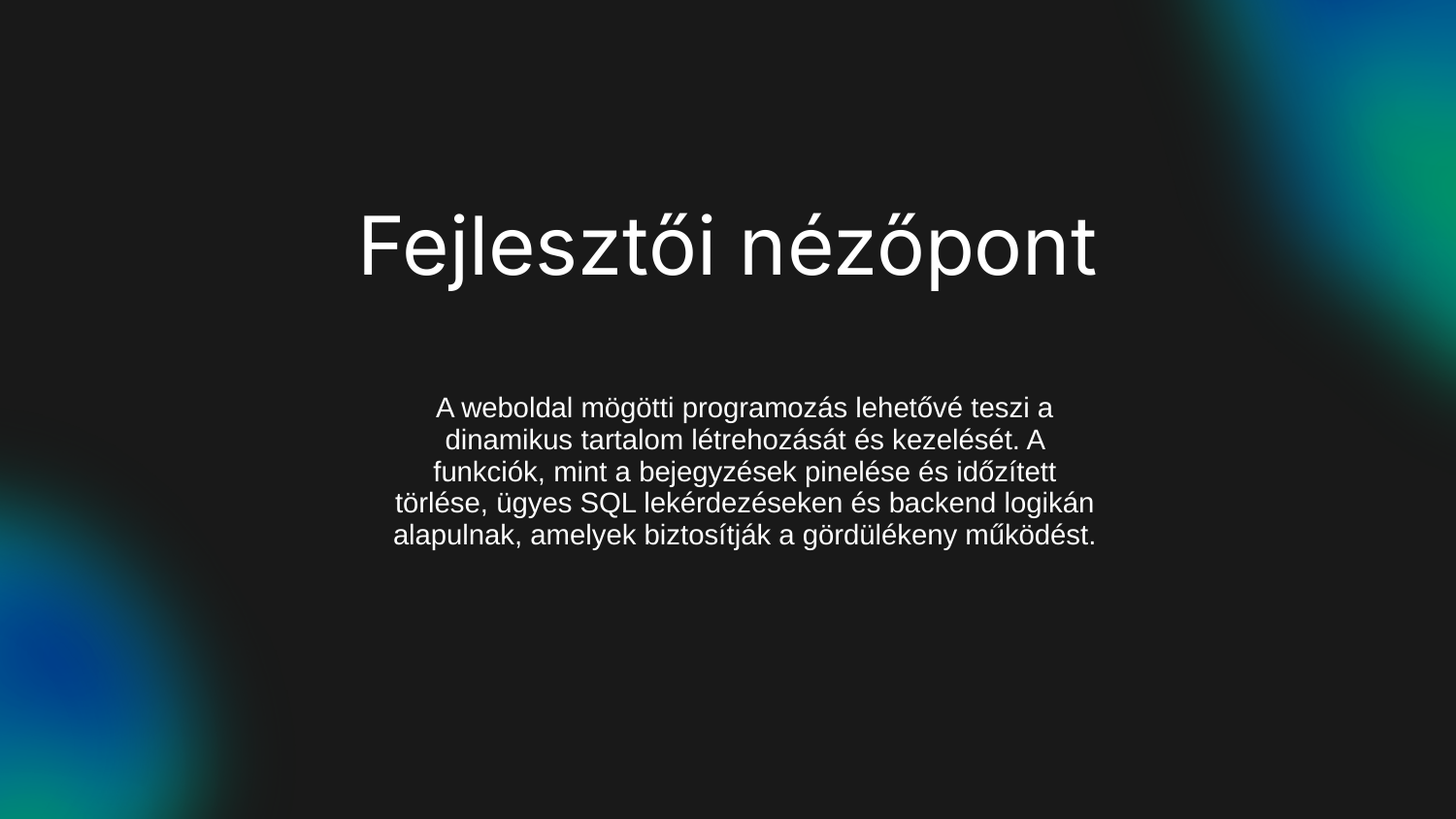

# Fejlesztői nézőpont
A weboldal mögötti programozás lehetővé teszi a dinamikus tartalom létrehozását és kezelését. A funkciók, mint a bejegyzések pinelése és időzített törlése, ügyes SQL lekérdezéseken és backend logikán alapulnak, amelyek biztosítják a gördülékeny működést.